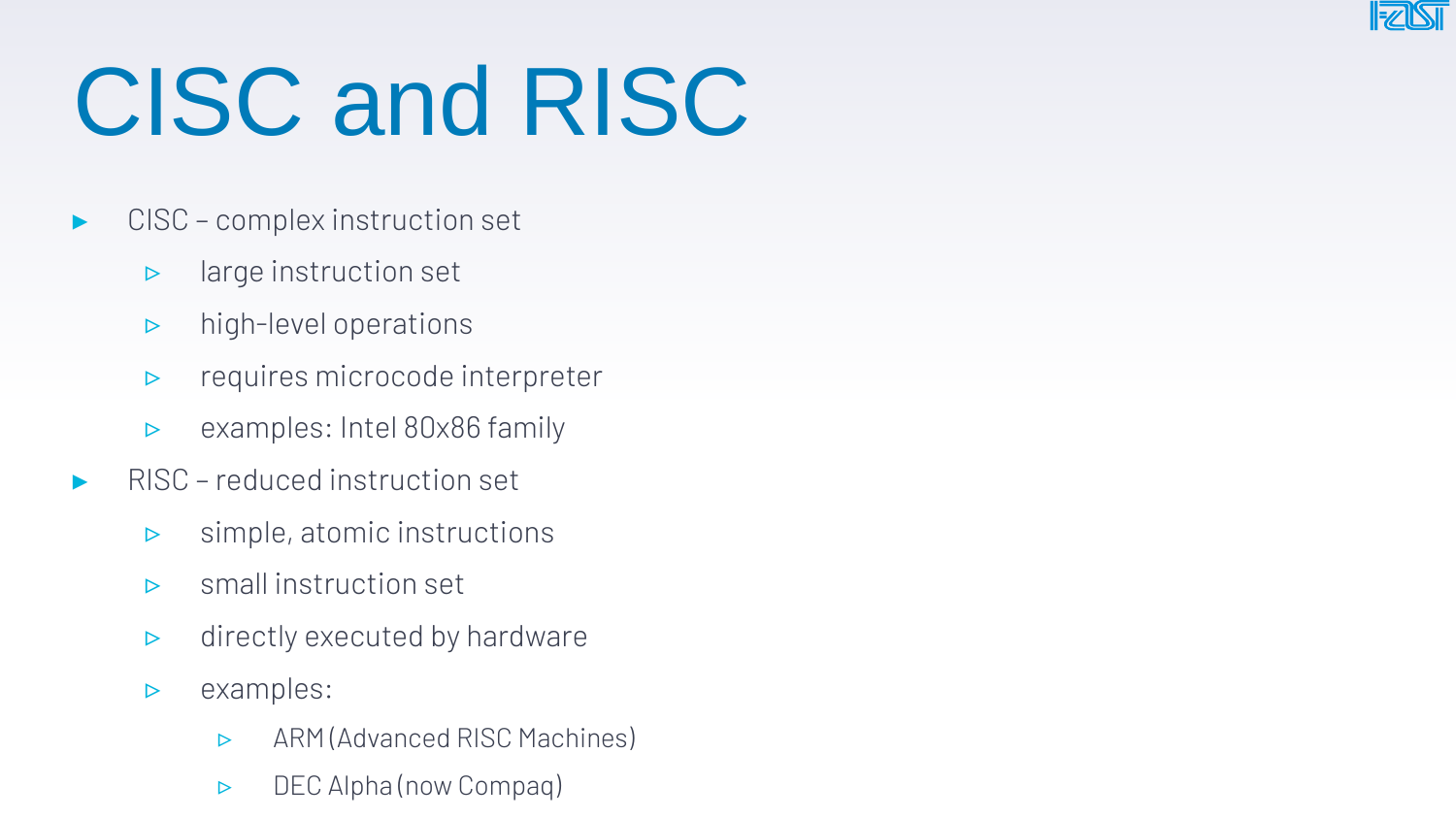

# CISC and RISC
CISC – complex instruction set
large instruction set
high-level operations
requires microcode interpreter
examples: Intel 80x86 family
RISC – reduced instruction set
simple, atomic instructions
small instruction set
directly executed by hardware
examples:
ARM (Advanced RISC Machines)
DEC Alpha (now Compaq)
54